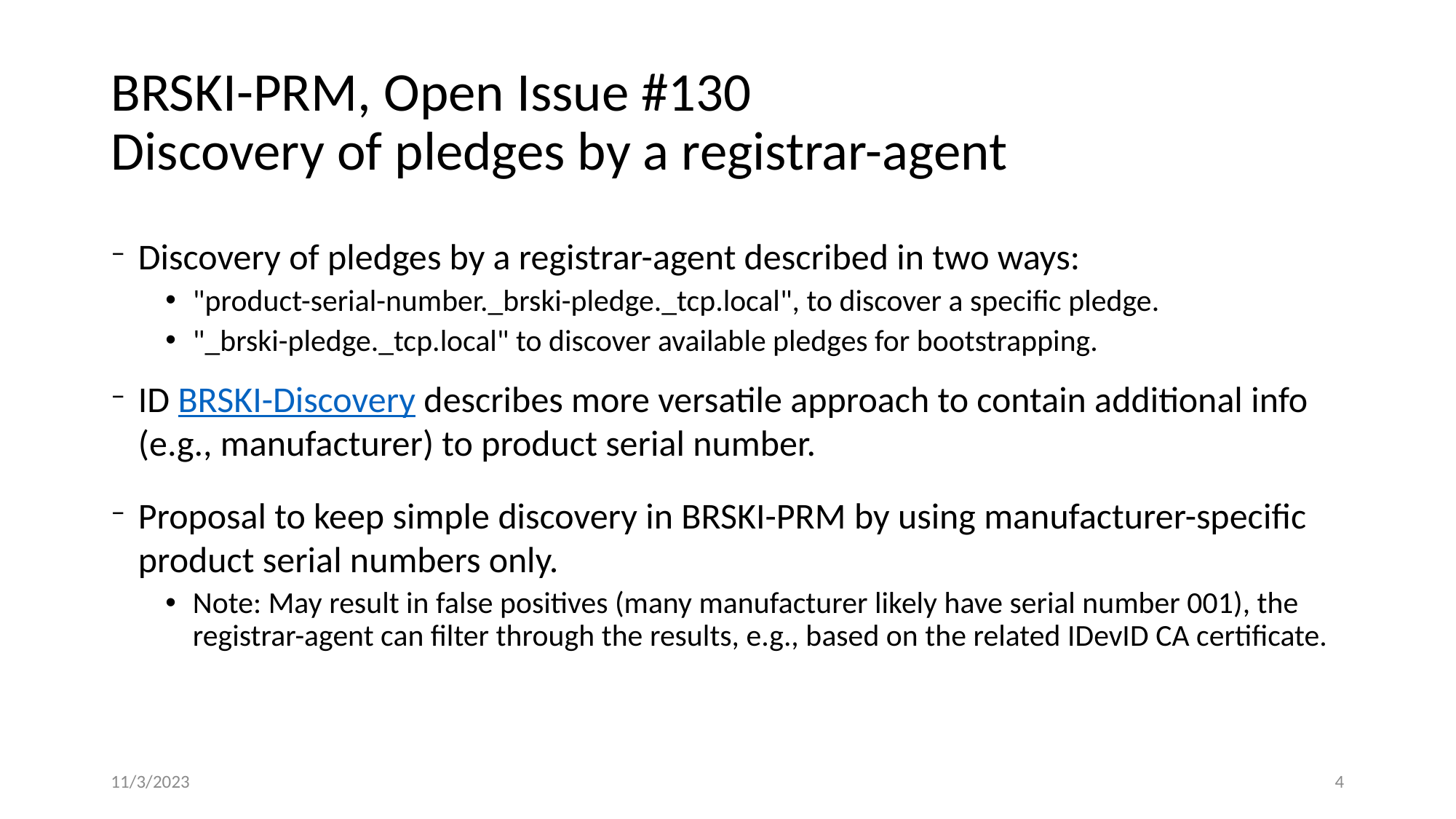

# BRSKI-PRM, Open Issue #130 Discovery of pledges by a registrar-agent
Discovery of pledges by a registrar-agent described in two ways:
"product-serial-number._brski-pledge._tcp.local", to discover a specific pledge.
"_brski-pledge._tcp.local" to discover available pledges for bootstrapping.
ID BRSKI-Discovery describes more versatile approach to contain additional info (e.g., manufacturer) to product serial number.

Proposal to keep simple discovery in BRSKI-PRM by using manufacturer-specific product serial numbers only.
Note: May result in false positives (many manufacturer likely have serial number 001), the registrar-agent can filter through the results, e.g., based on the related IDevID CA certificate.
11/3/2023
4